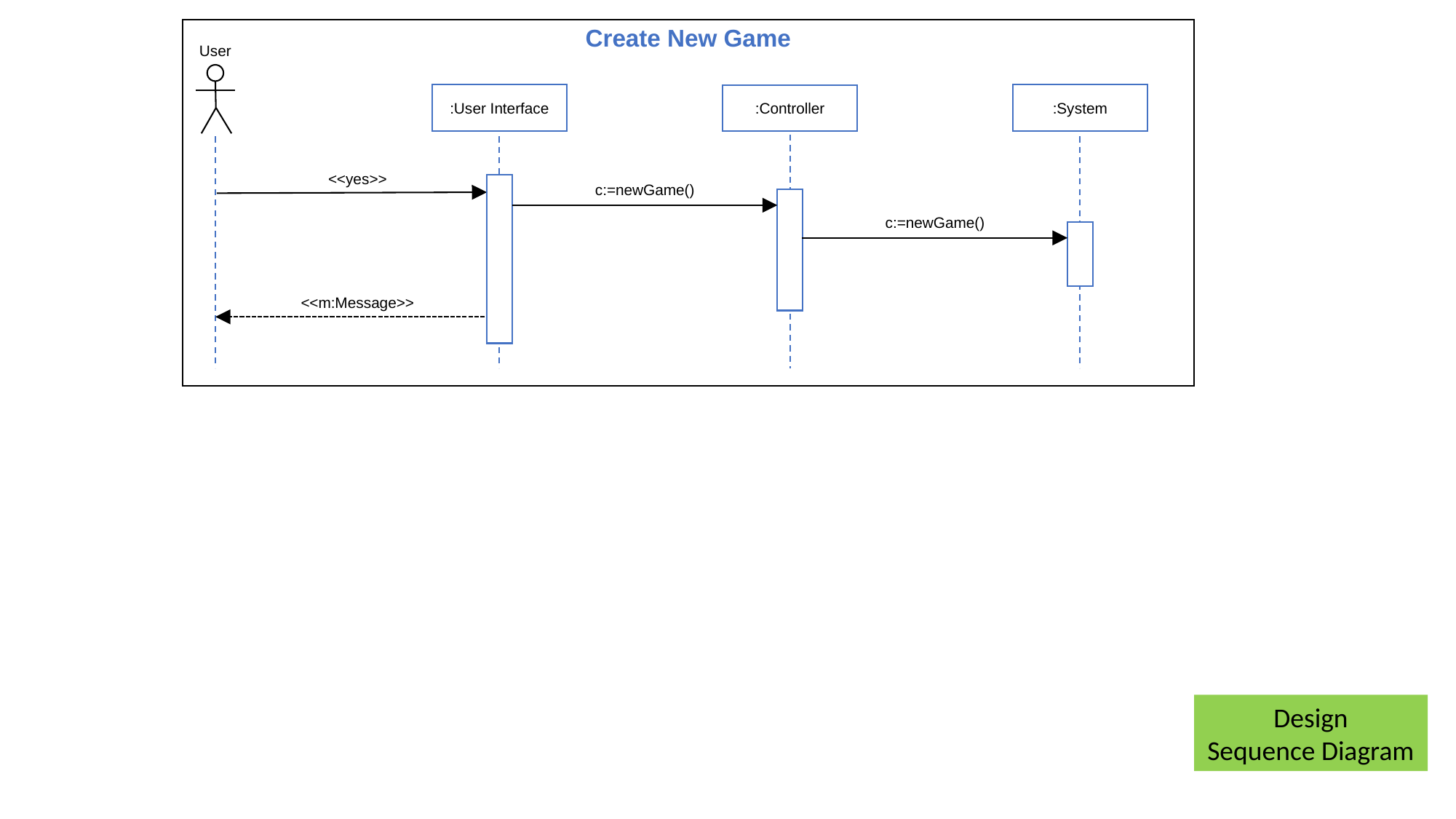

Create New Game

User

:User Interface
:System
:Controller
<<yes>>

c:=newGame()

c:=newGame()

<<m:Message>>
Design
Sequence Diagram